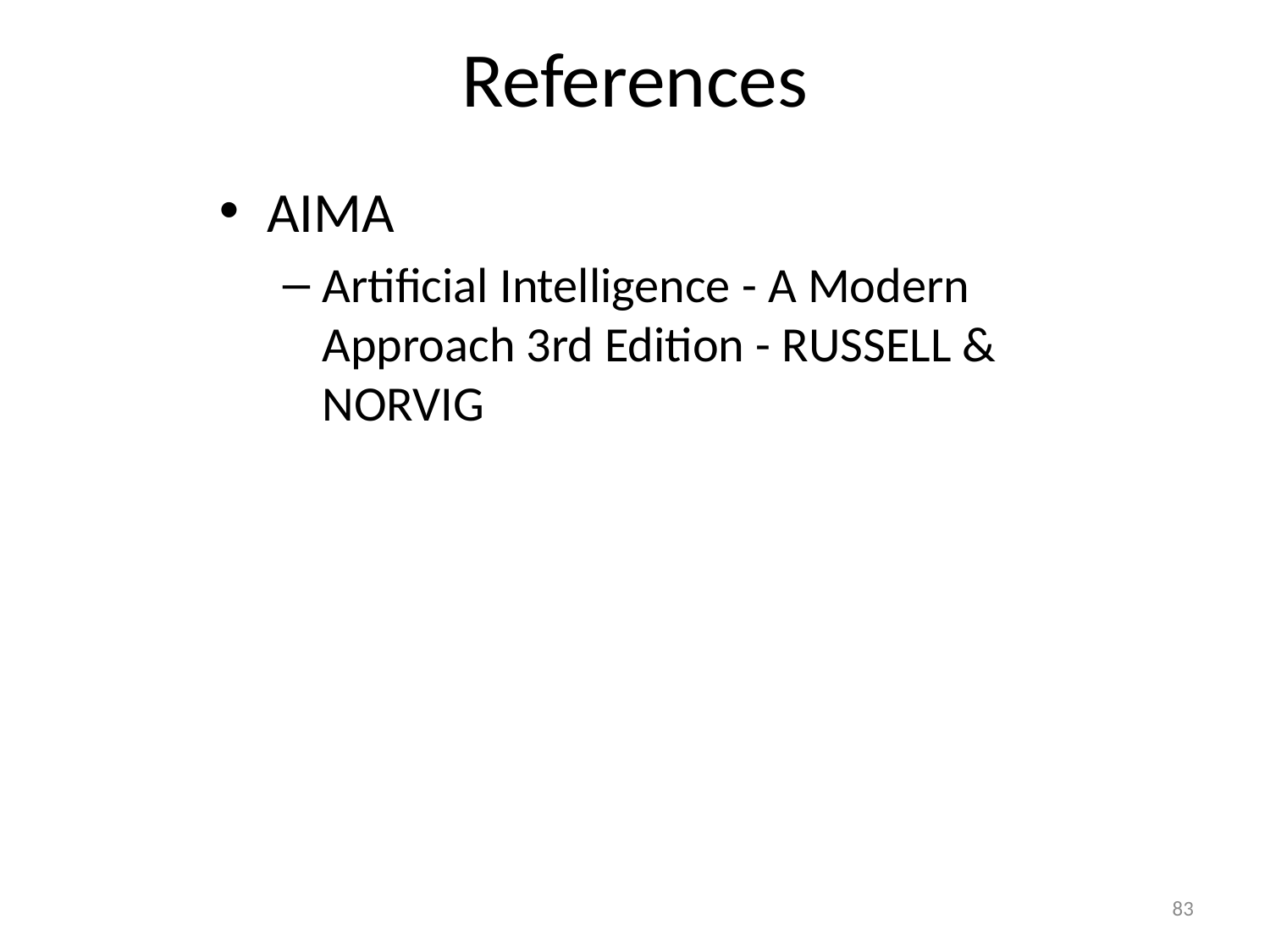

# References
AIMA
Artificial Intelligence - A Modern Approach 3rd Edition - RUSSELL & NORVIG

83